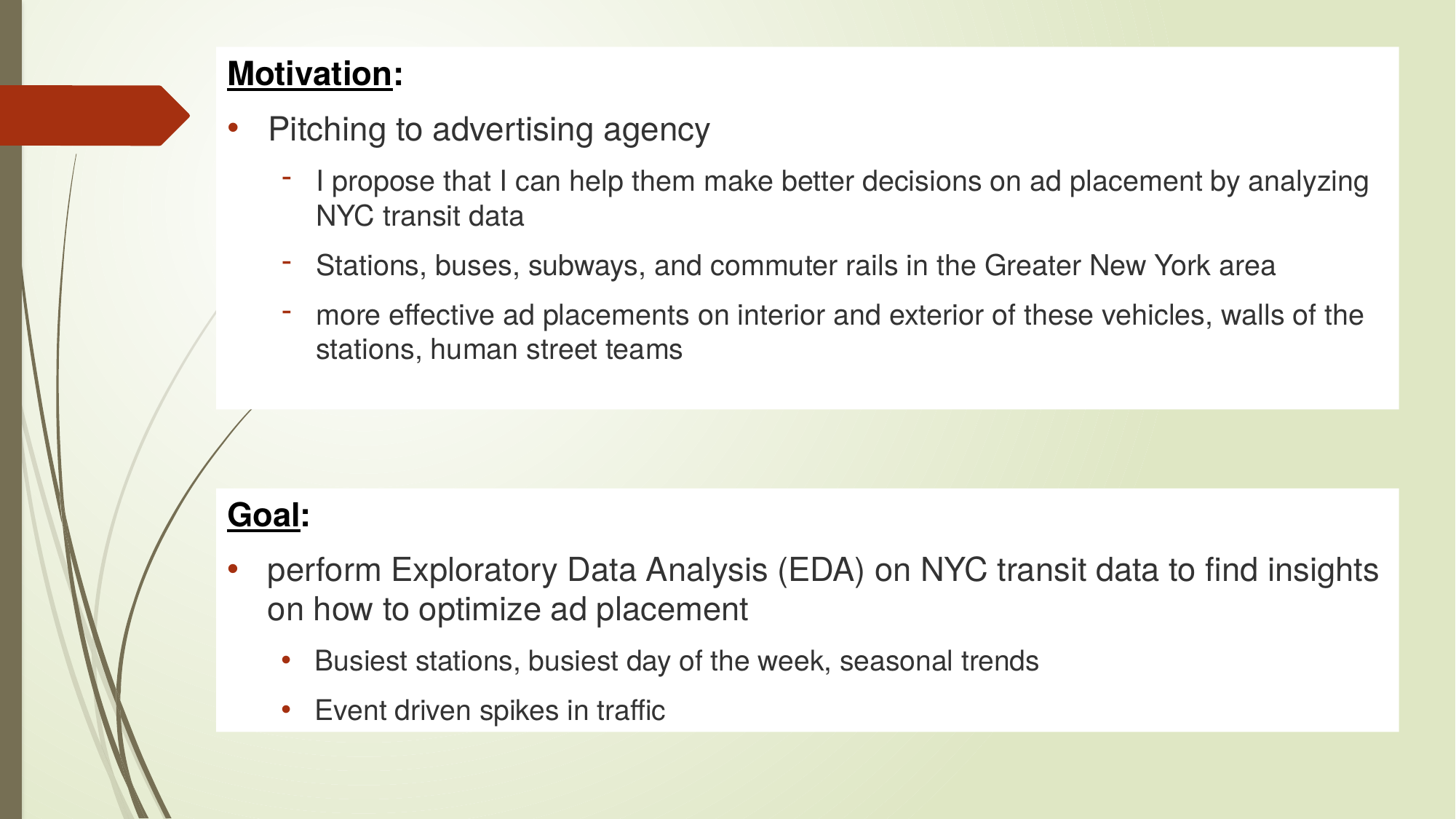

Motivation:
Pitching to advertising agency
I propose that I can help them make better decisions on ad placement by analyzing NYC transit data
Stations, buses, subways, and commuter rails in the Greater New York area
more effective ad placements on interior and exterior of these vehicles, walls of the stations, human street teams

Goal:
perform Exploratory Data Analysis (EDA) on NYC transit data to find insights on how to optimize ad placement
Busiest stations, busiest day of the week, seasonal trends
Event driven spikes in traffic